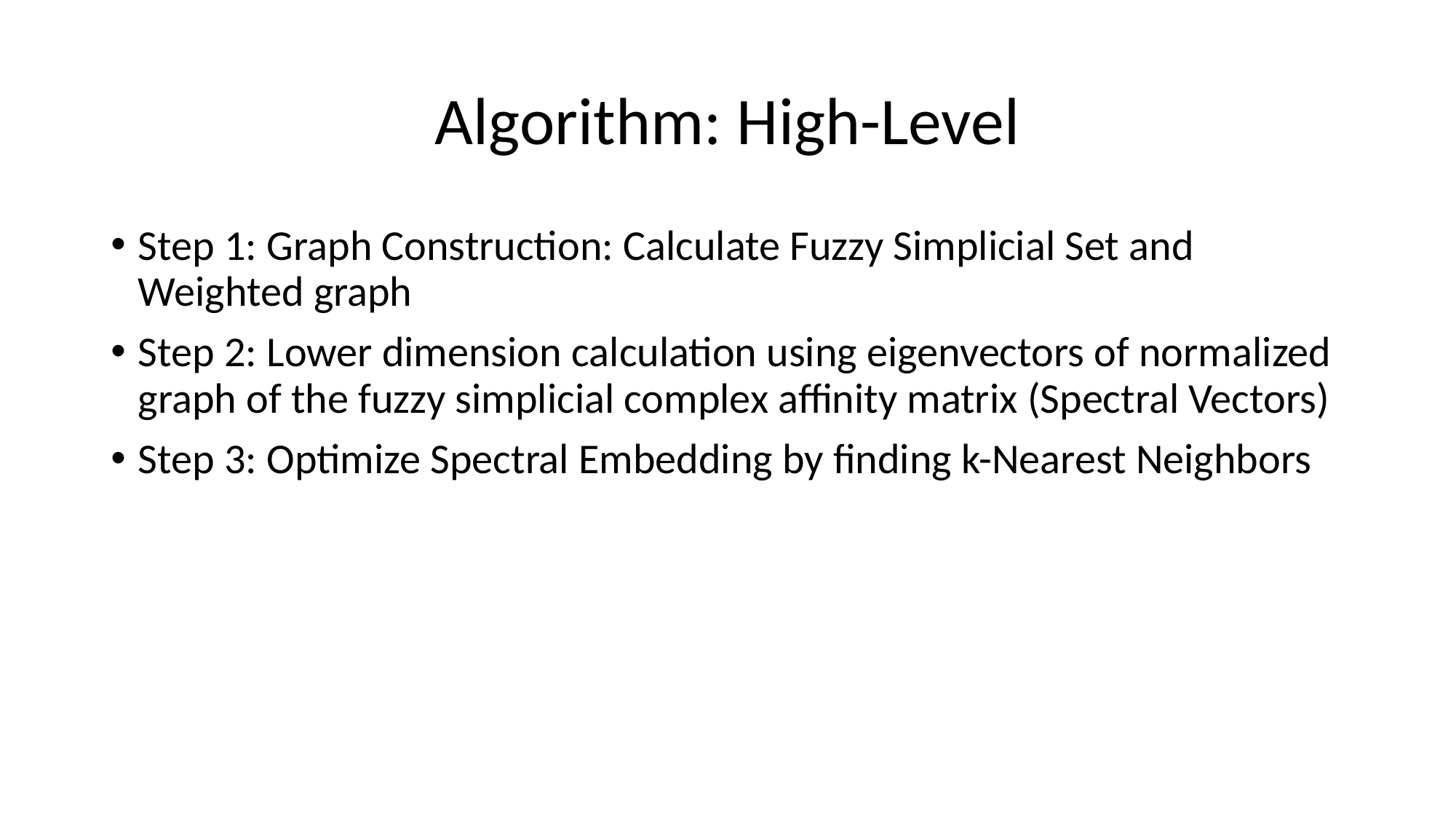

# Algorithm: High-Level
Step 1: Graph Construction: Calculate Fuzzy Simplicial Set and Weighted graph
Step 2: Lower dimension calculation using eigenvectors of normalized graph of the fuzzy simplicial complex affinity matrix (Spectral Vectors)
Step 3: Optimize Spectral Embedding by finding k-Nearest Neighbors